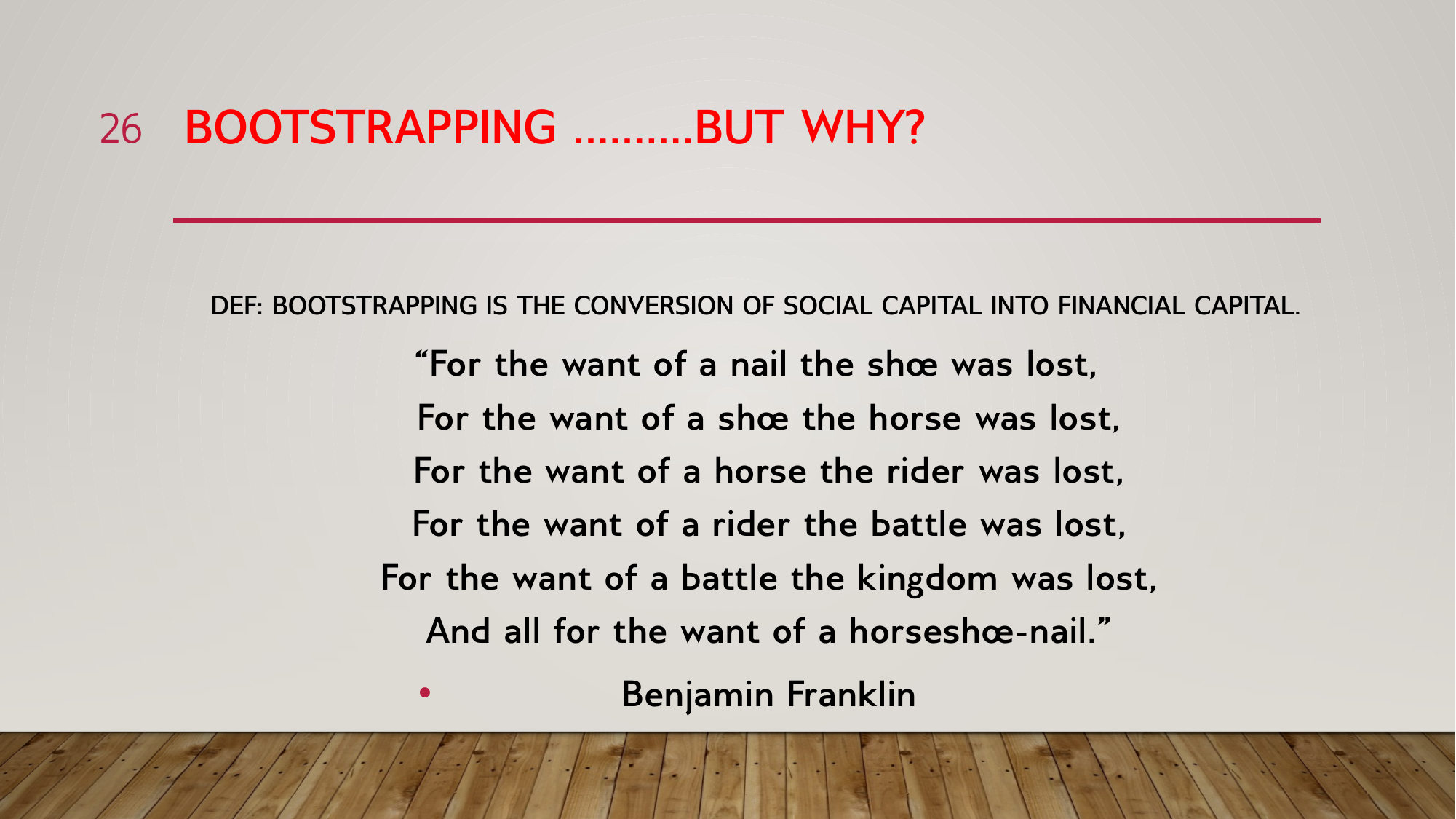

26
# Bootstrapping ……….but why?

DEF: BOOTSTRAPPING IS THE CONVERSION OF SOCIAL CAPITAL INTO FINANCIAL CAPITAL.
“For the want of a nail the shoe was lost,
For the want of a shoe the horse was lost,
For the want of a horse the rider was lost,
For the want of a rider the battle was lost,
For the want of a battle the kingdom was lost,
And all for the want of a horseshoe-nail.”
Benjamin Franklin